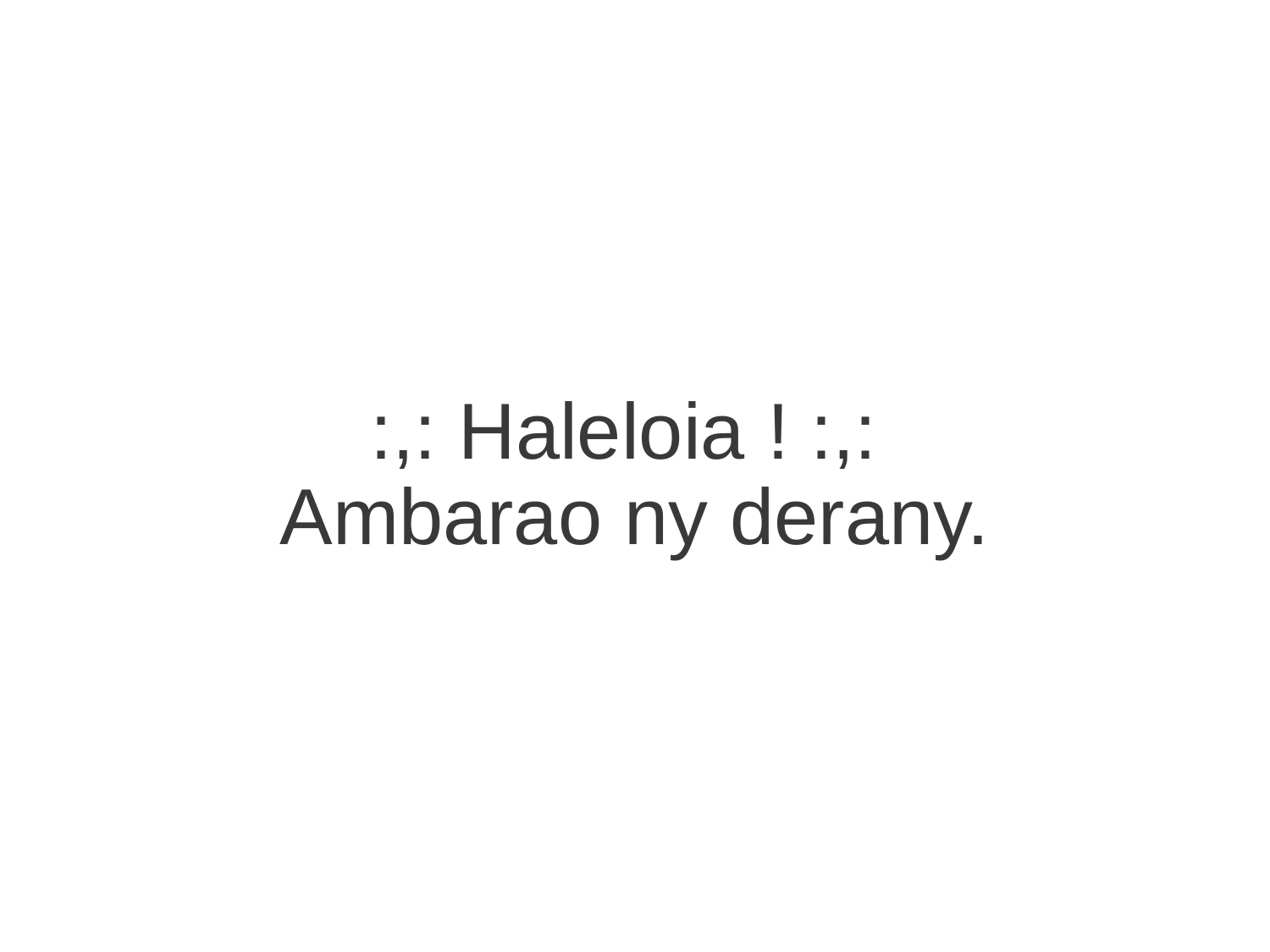

:,: Haleloia ! :,:
Ambarao ny derany.